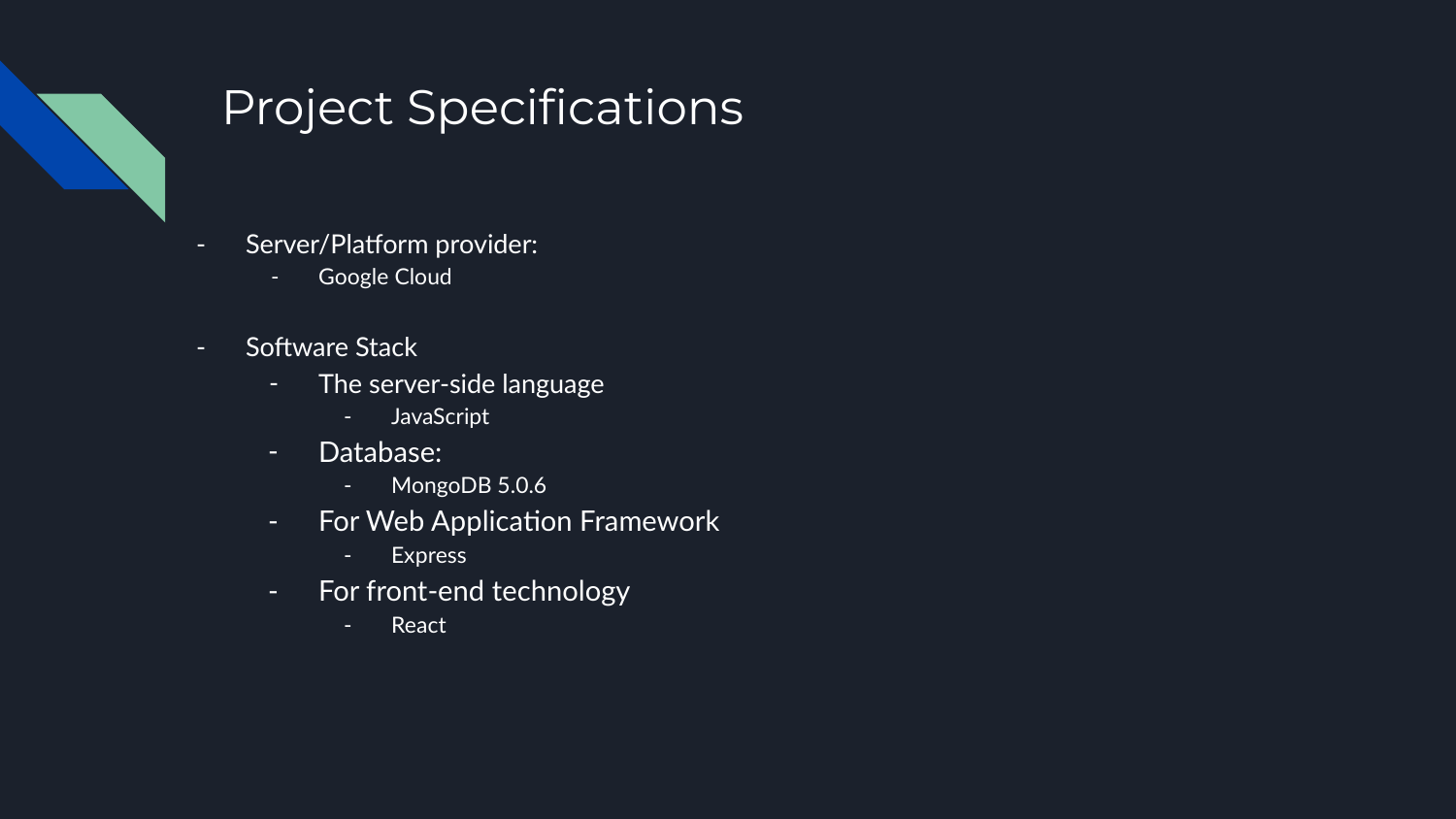

# Project Specifications
Server/Platform provider:
Google Cloud

Software Stack
The server-side language
JavaScript
Database:
MongoDB 5.0.6
For Web Application Framework
Express
For front-end technology
React